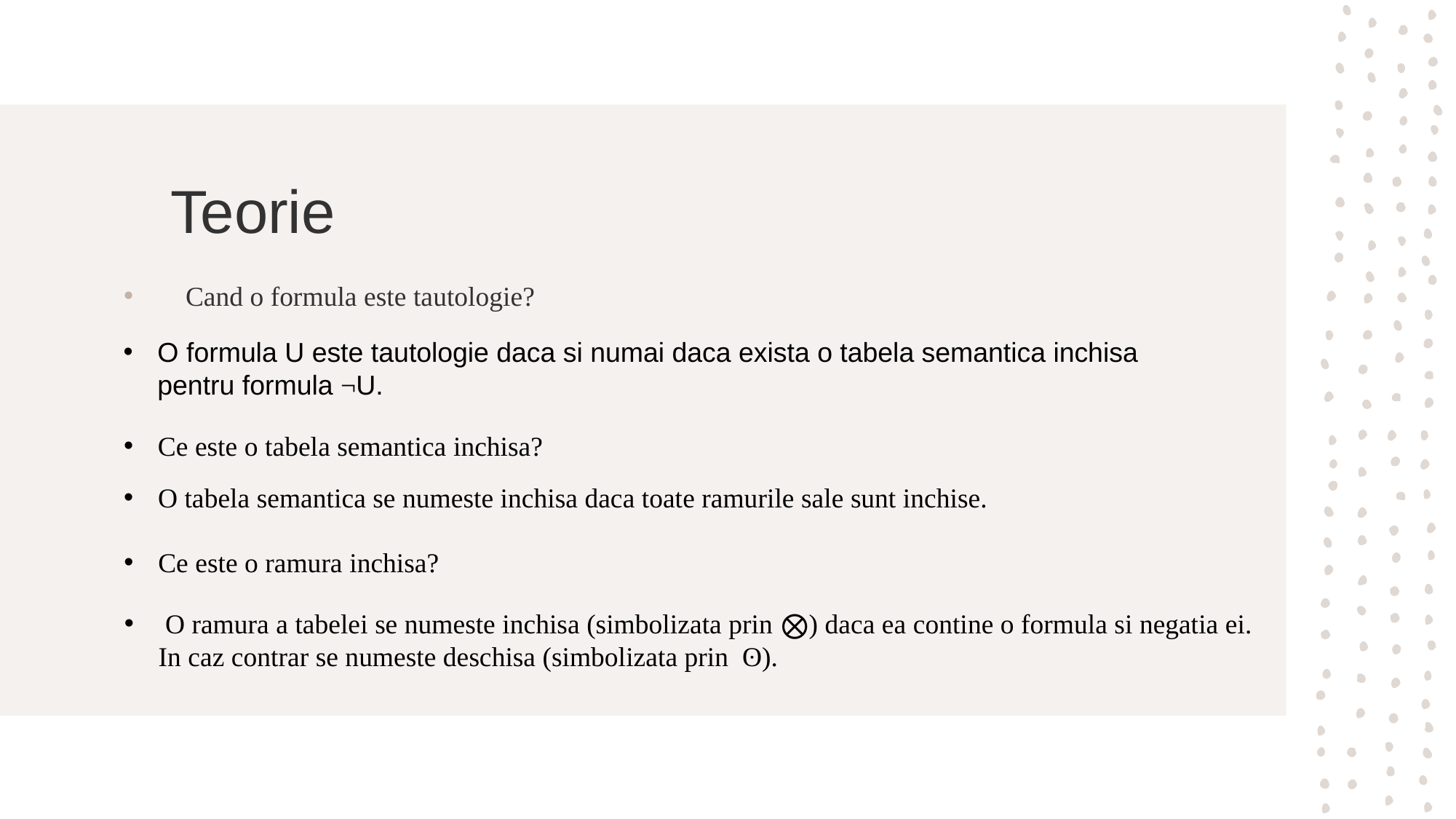

# Teorie
    Cand o formula este tautologie?
O formula U este tautologie daca si numai daca exista o tabela semantica inchisa pentru formula ¬U.
Ce este o tabela semantica inchisa?
O tabela semantica se numeste inchisa daca toate ramurile sale sunt inchise.
Ce este o ramura inchisa?
 O ramura a tabelei se numeste inchisa (simbolizata prin ⨂) daca ea contine o formula si negatia ei. In caz contrar se numeste deschisa (simbolizata prin  ʘ).